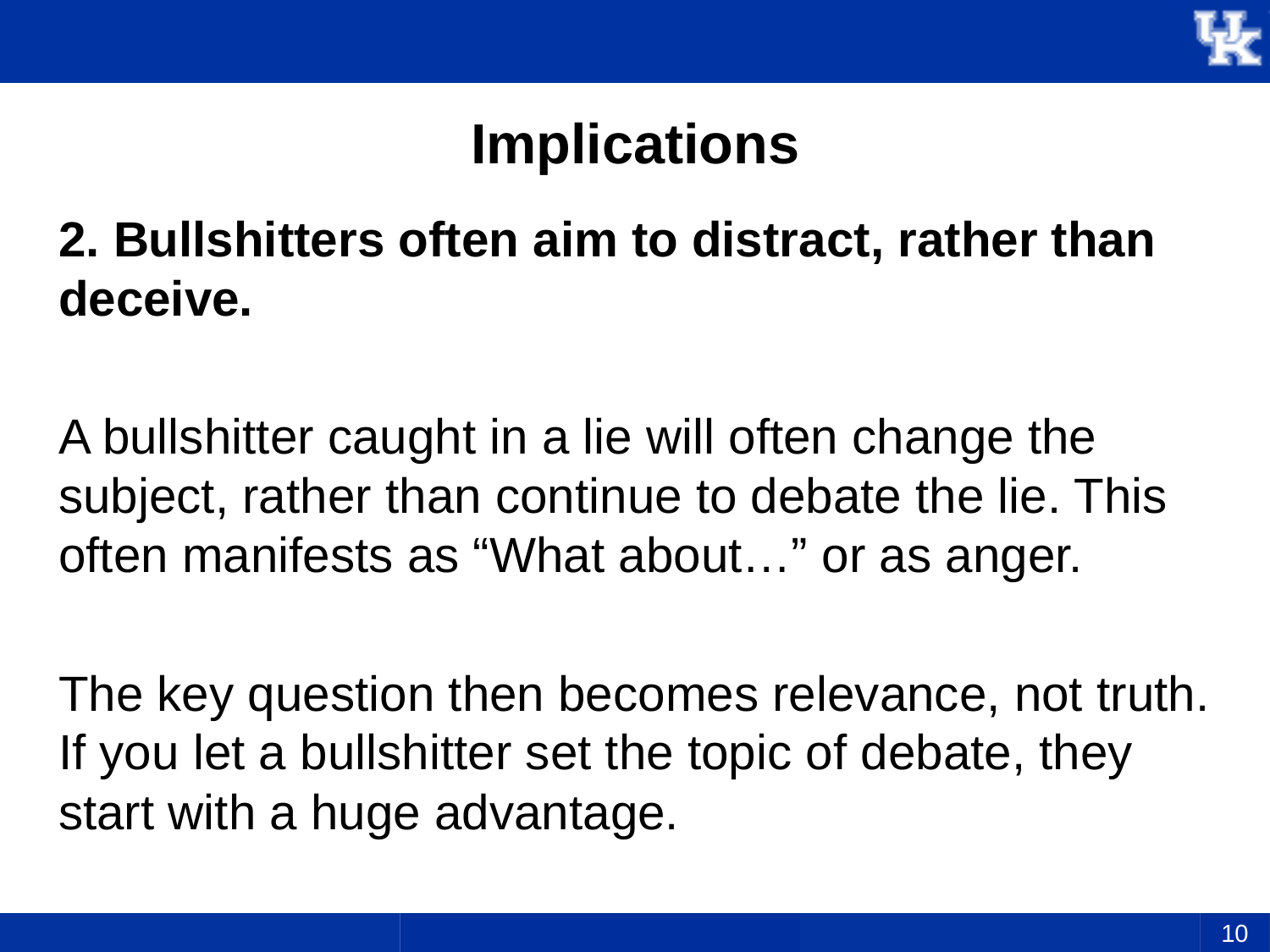

# Implications
2. Bullshitters often aim to distract, rather than deceive.

A bullshitter caught in a lie will often change the subject, rather than continue to debate the lie. This often manifests as “What about…” or as anger.

The key question then becomes relevance, not truth. If you let a bullshitter set the topic of debate, they start with a huge advantage.
10